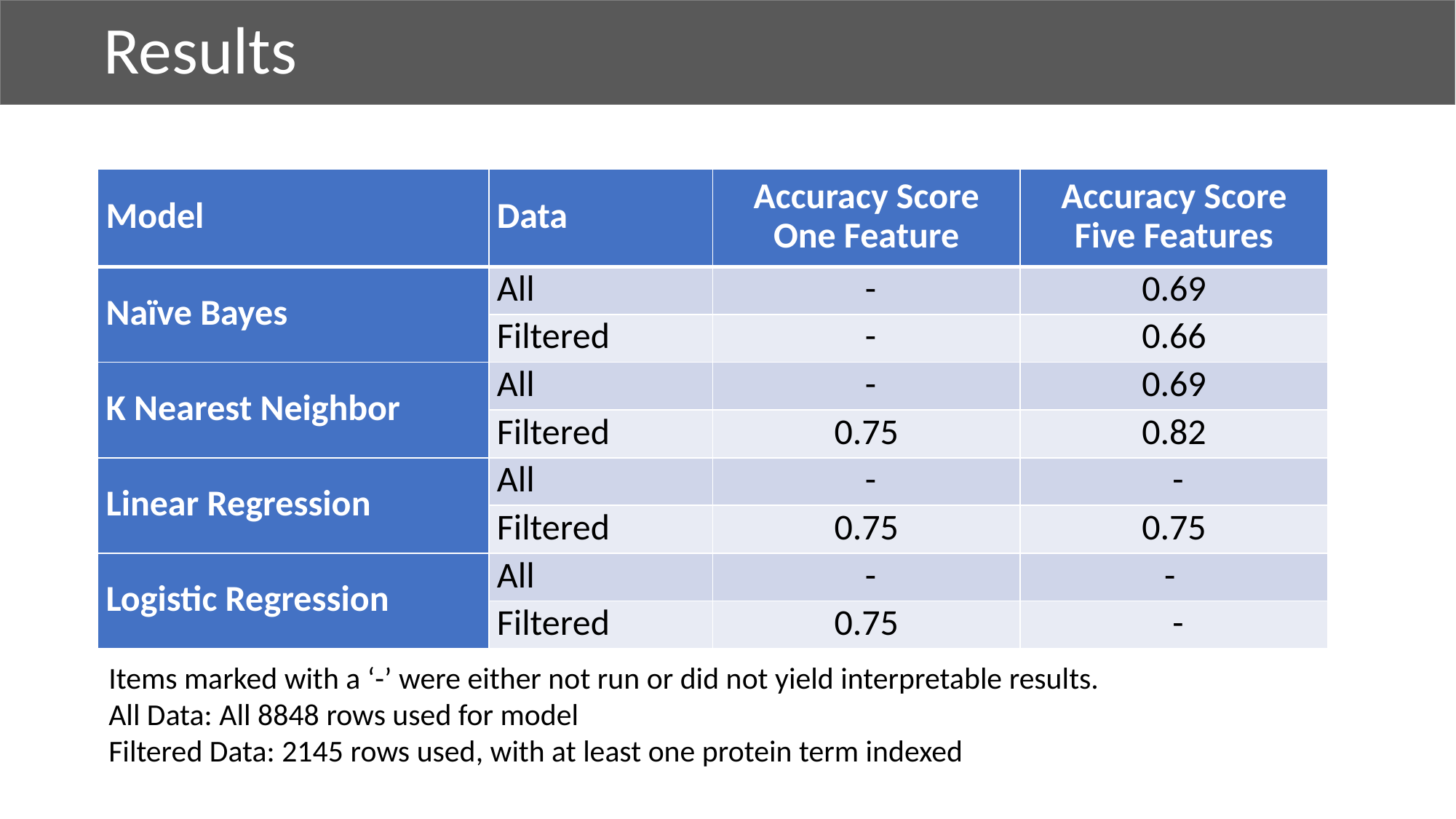

# Results
 All Data: All 8848 rows used for model
Filtered Data: 2145 rows used, with at least one protein term indexed
| Model | Data | Accuracy Score One Feature | Accuracy Score Five Features |
| --- | --- | --- | --- |
| Naïve Bayes | All | - | 0.69 |
|  | Filtered | - | 0.66 |
| K Nearest Neighbor | All | - | 0.69 |
|  | Filtered | 0.75 | 0.82 |
| Linear Regression | All | - | - |
|  | Filtered | 0.75 | 0.75 |
| Logistic Regression | All | - | - |
|  | Filtered | 0.75 | - |
Items marked with a ‘-’ were either not run or did not yield interpretable results.
All Data: All 8848 rows used for model
Filtered Data: 2145 rows used, with at least one protein term indexed